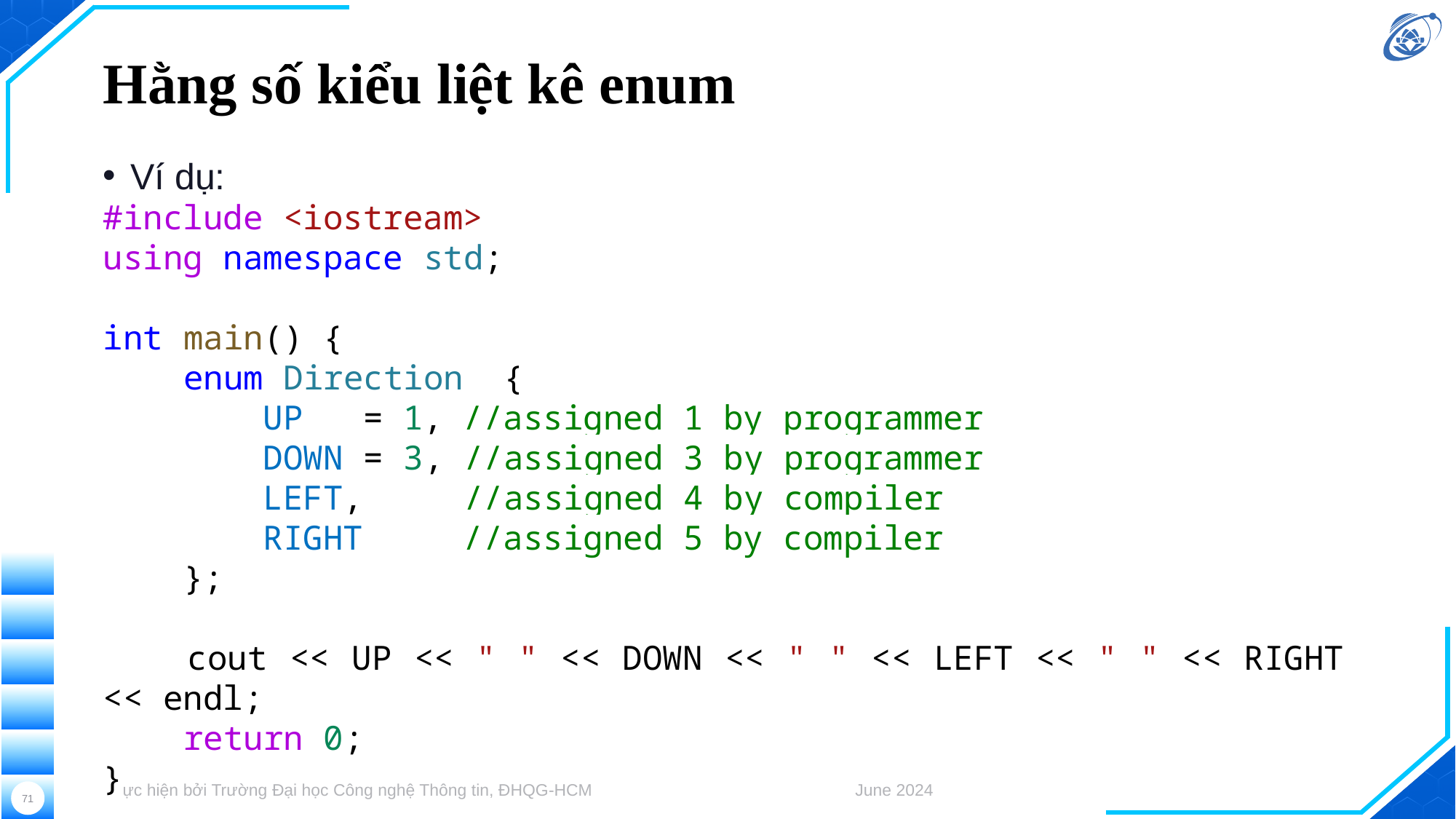

# Hằng số kiểu liệt kê enum
Ví dụ:
#include <iostream>
using namespace std;
int main() {
    enum Direction  {
        UP   = 1, //assigned 1 by programmer
        DOWN = 3, //assigned 3 by programmer
        LEFT,     //assigned 4 by compiler
        RIGHT     //assigned 5 by compiler
    };
    cout << UP << " " << DOWN << " " << LEFT << " " << RIGHT << endl;
    return 0;
}

Thực hiện bởi Trường Đại học Công nghệ Thông tin, ĐHQG-HCM
June 2024
71